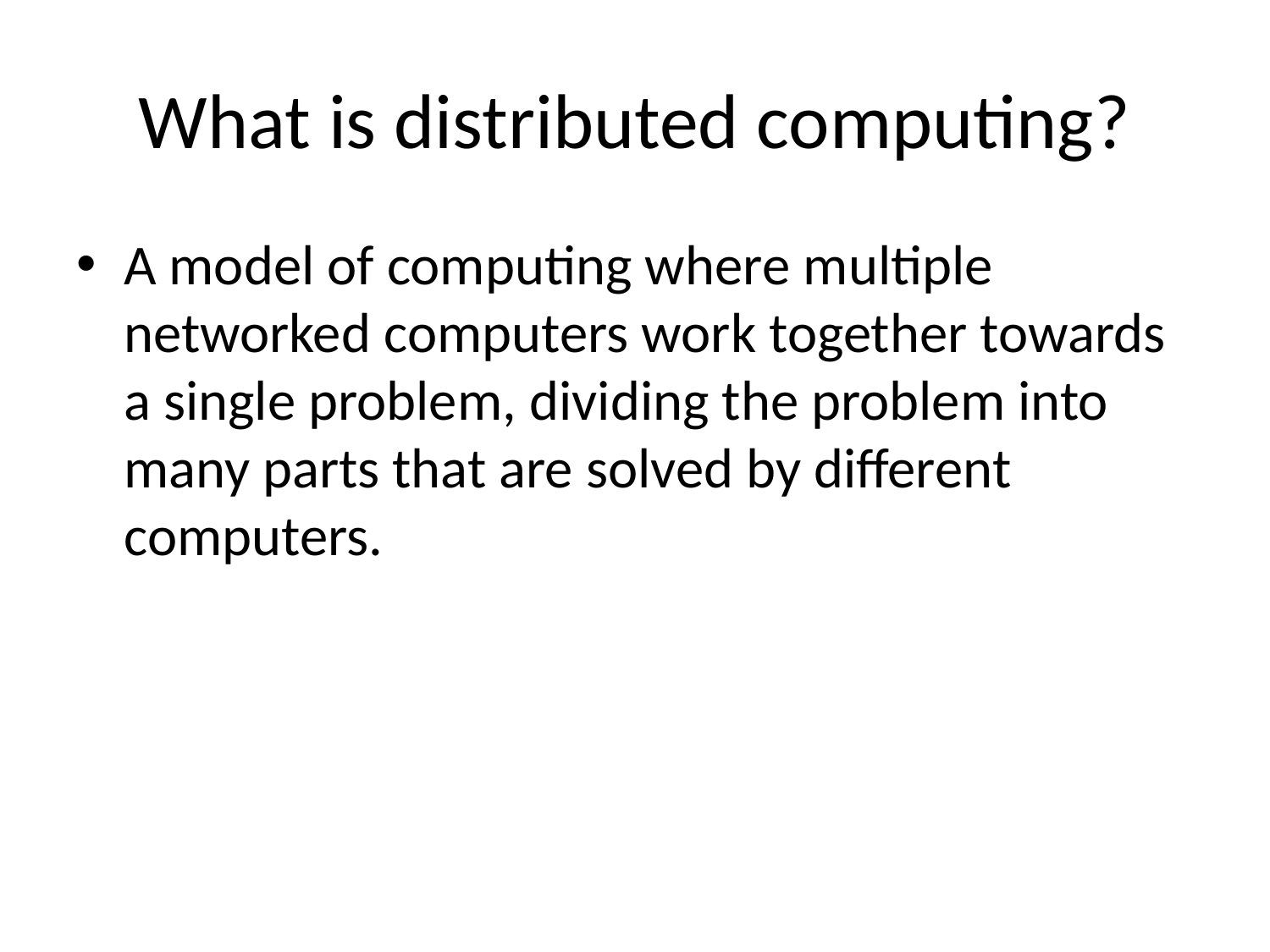

# What is distributed computing?
A model of computing where multiple networked computers work together towards a single problem, dividing the problem into many parts that are solved by different computers.